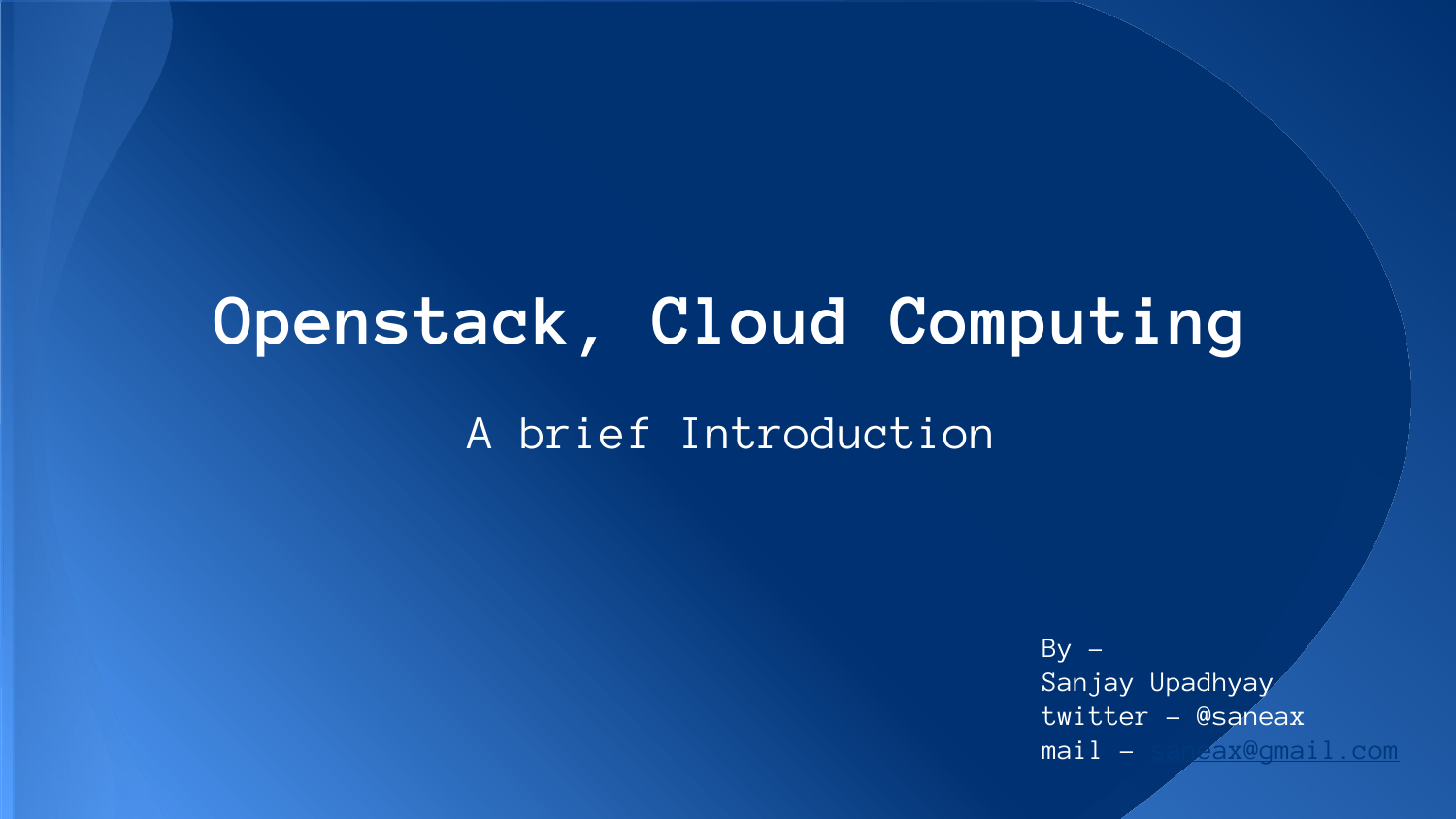

# Openstack, Cloud Computing
A brief Introduction
By -
Sanjay Upadhyay
twitter - @saneax
mail - saneax@gmail.com